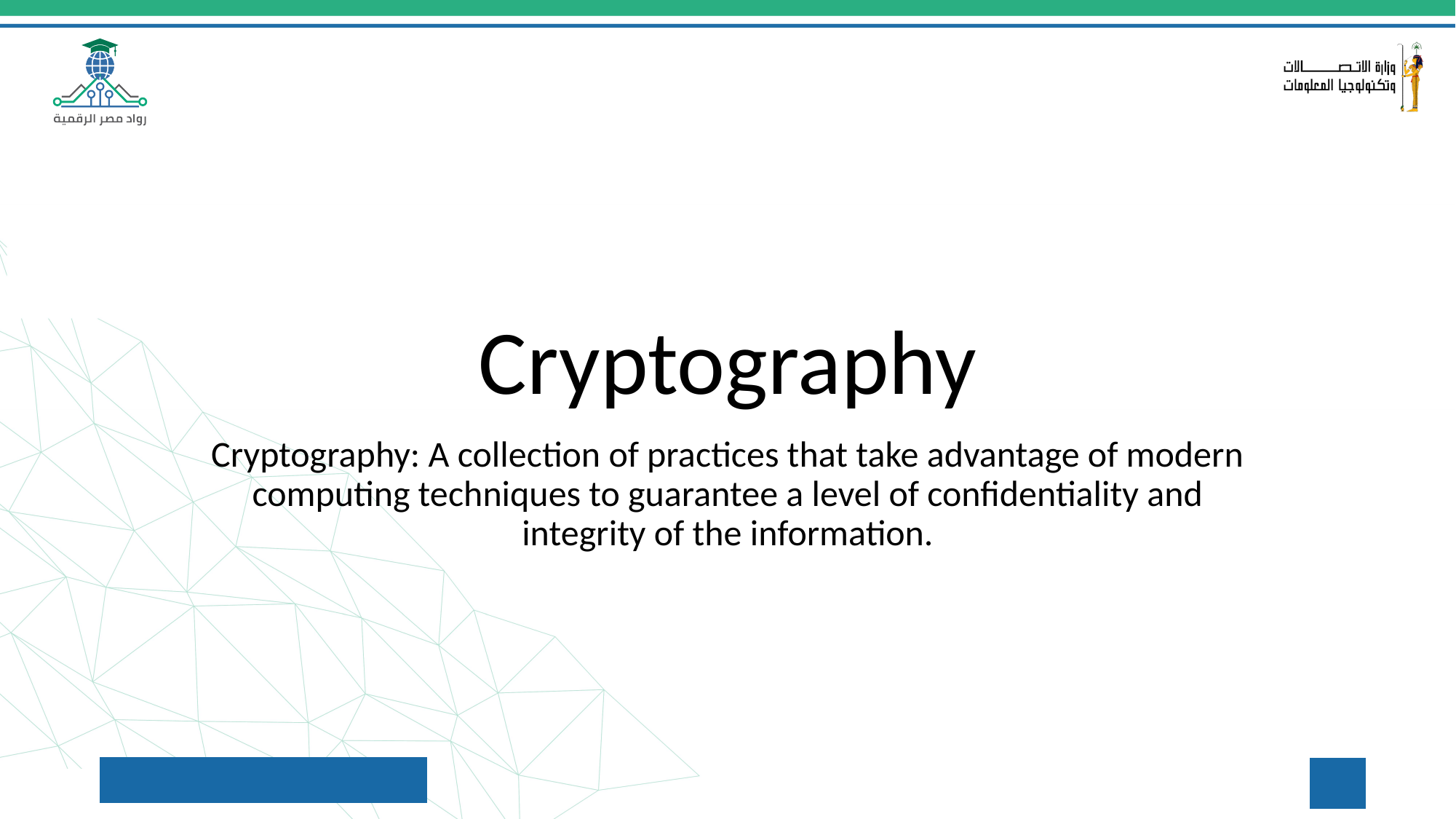

# Cryptography
Cryptography: A collection of practices that take advantage of modern computing techniques to guarantee a level of confidentiality and integrity of the information.